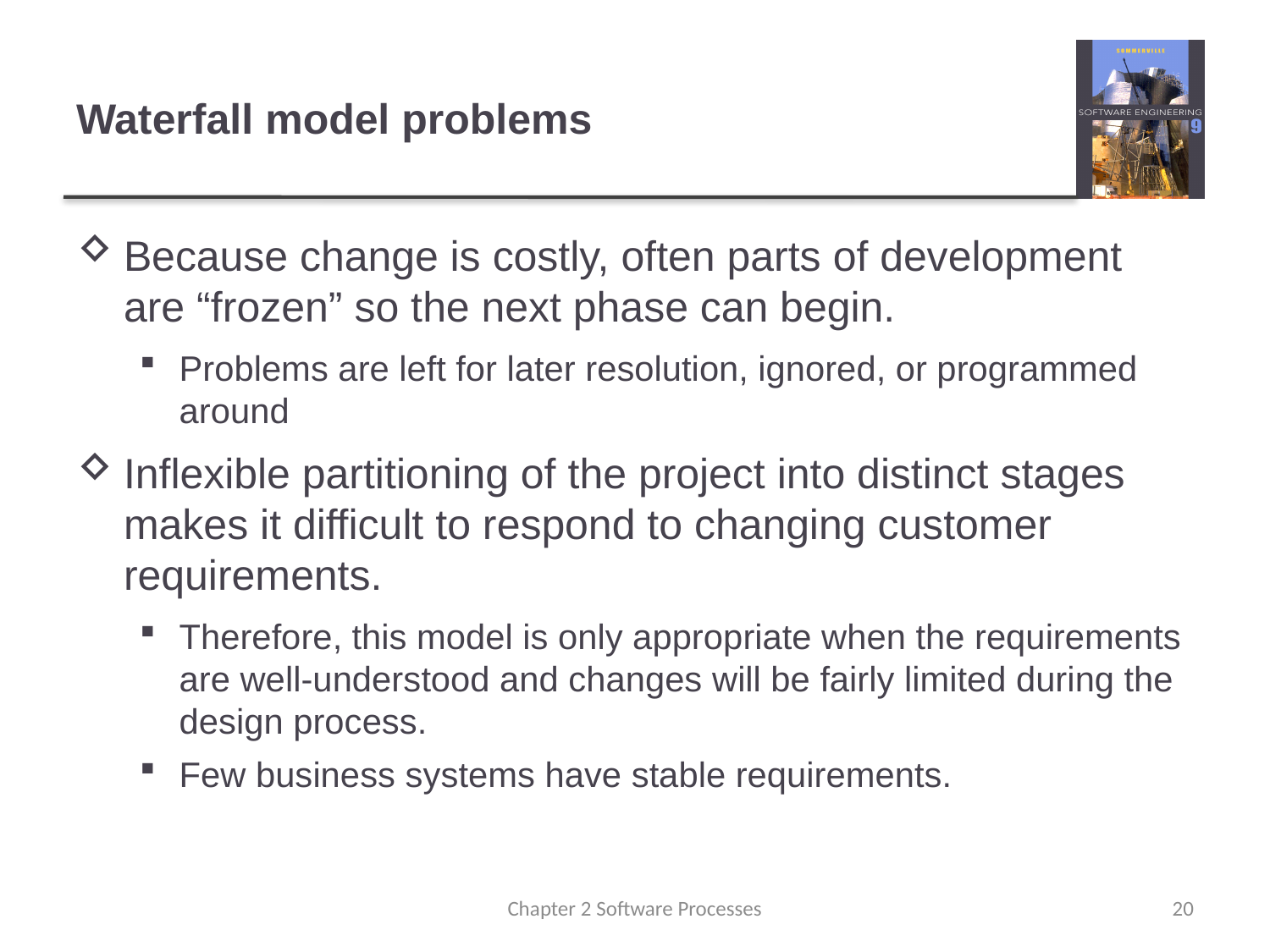

# Waterfall model problems
Because change is costly, often parts of development are “frozen” so the next phase can begin.
Problems are left for later resolution, ignored, or programmed around
Inflexible partitioning of the project into distinct stages makes it difficult to respond to changing customer requirements.
Therefore, this model is only appropriate when the requirements are well-understood and changes will be fairly limited during the design process.
Few business systems have stable requirements.

Chapter 2 Software Processes
20